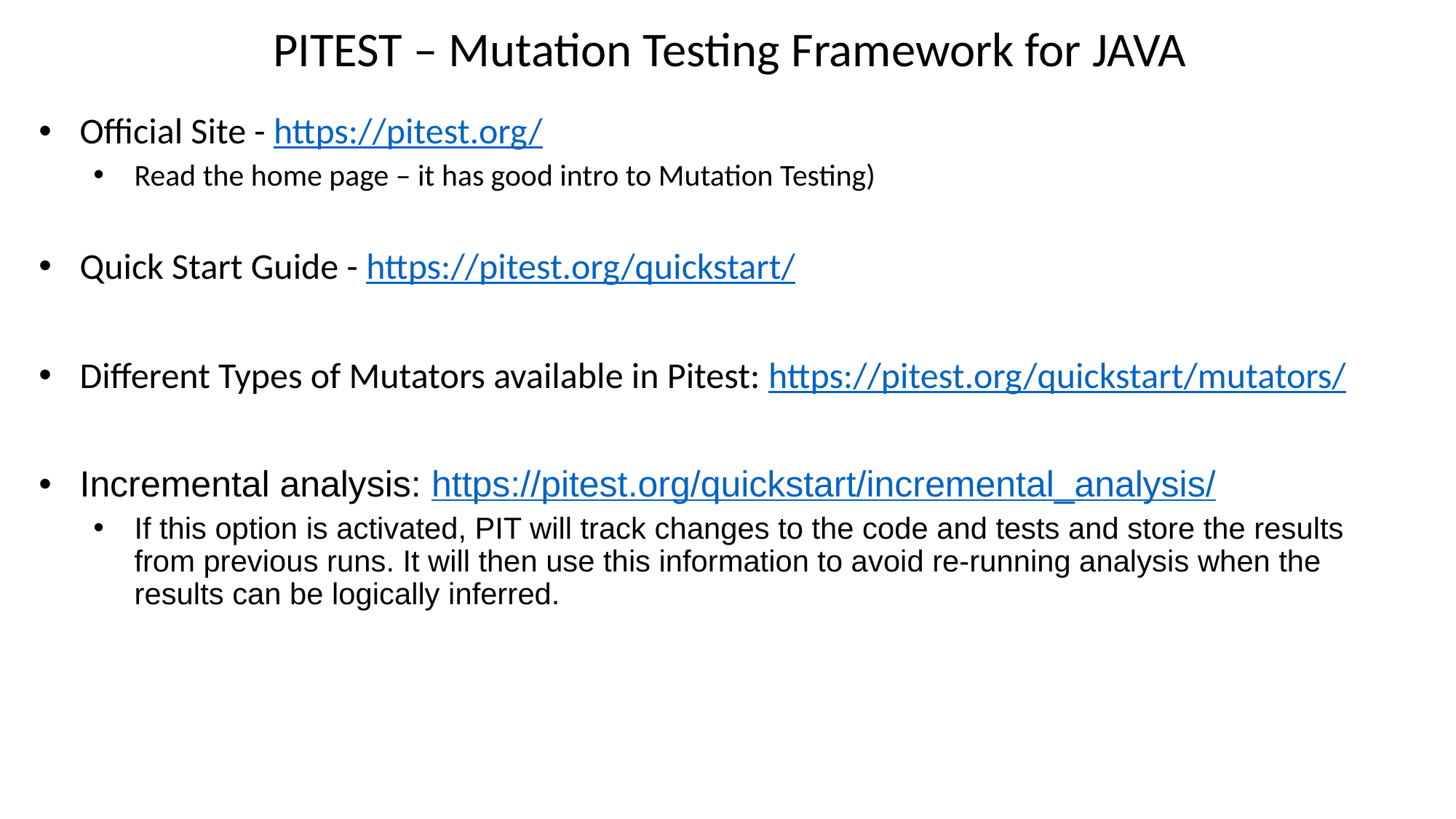

# PITEST – Mutation Testing Framework for JAVA
Official Site - https://pitest.org/
Read the home page – it has good intro to Mutation Testing)

Quick Start Guide - https://pitest.org/quickstart/

Different Types of Mutators available in Pitest: https://pitest.org/quickstart/mutators/

Incremental analysis: https://pitest.org/quickstart/incremental_analysis/
If this option is activated, PIT will track changes to the code and tests and store the results from previous runs. It will then use this information to avoid re-running analysis when the results can be logically inferred.